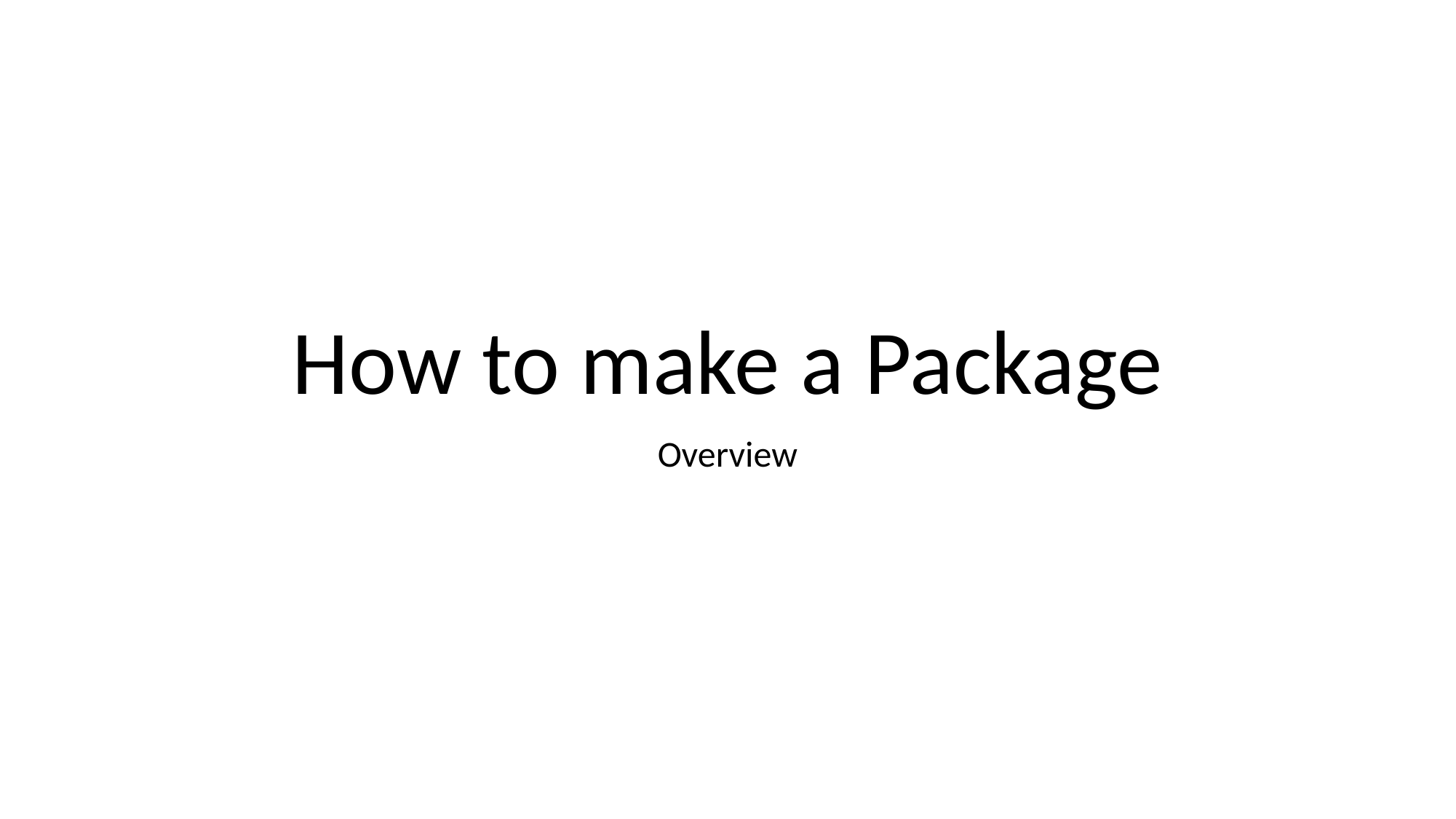

# How to make a Package
Overview